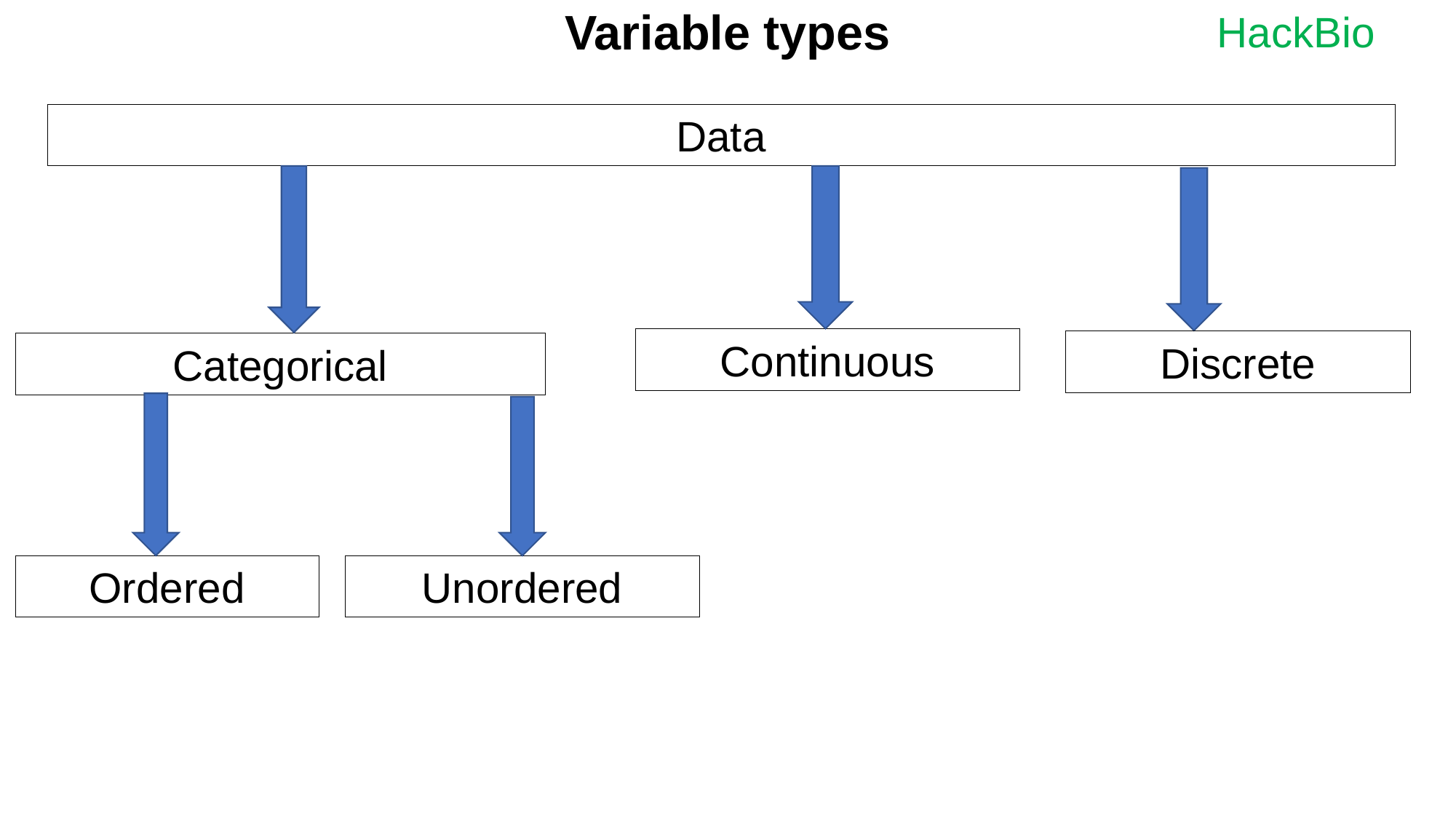

Variable types
Data

Continuous
Discrete
Categorical

Ordered
Unordered